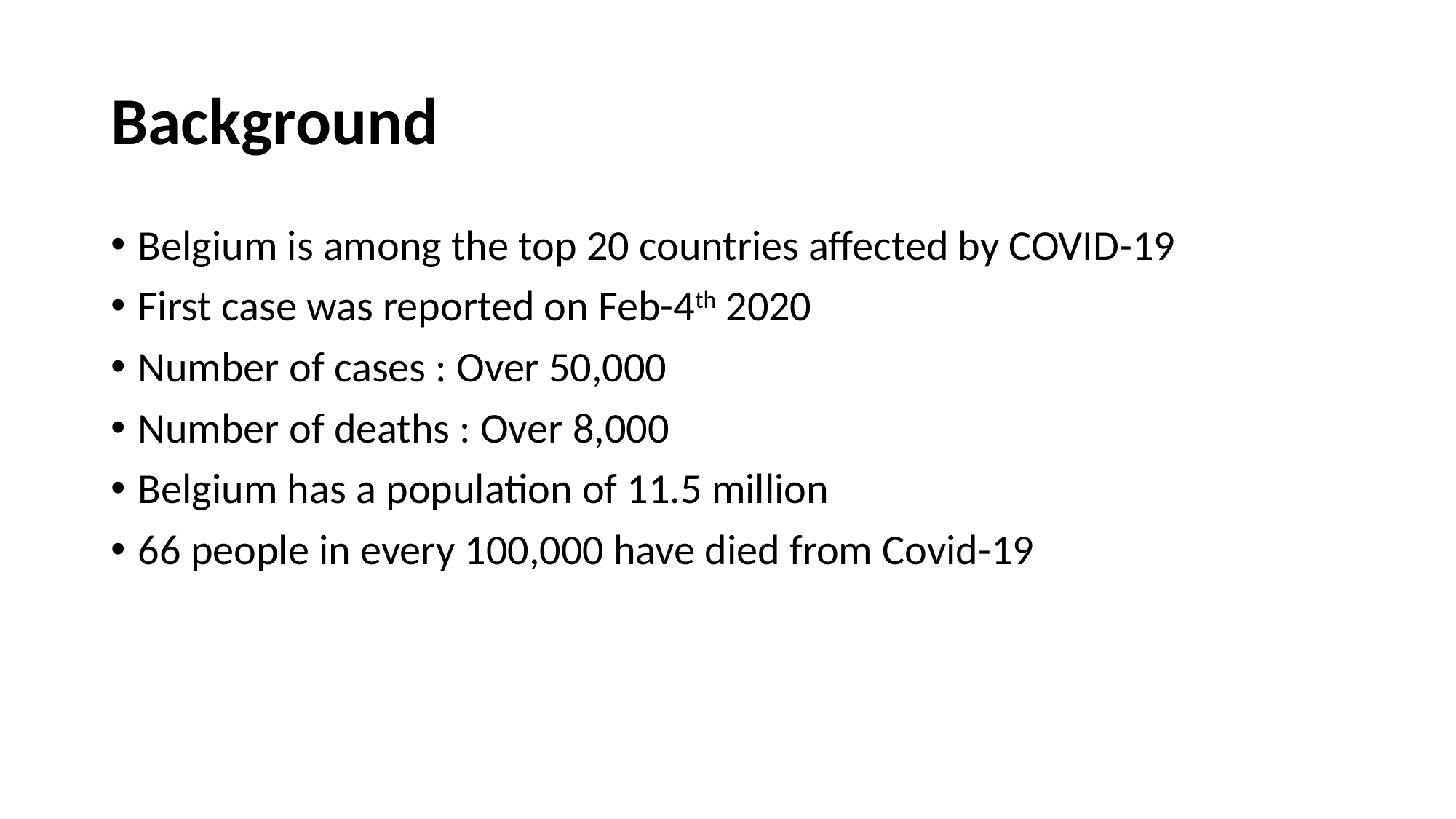

# Background
Belgium is among the top 20 countries affected by COVID-19
First case was reported on Feb-4th 2020
Number of cases : Over 50,000
Number of deaths : Over 8,000
Belgium has a population of 11.5 million
66 people in every 100,000 have died from Covid-19